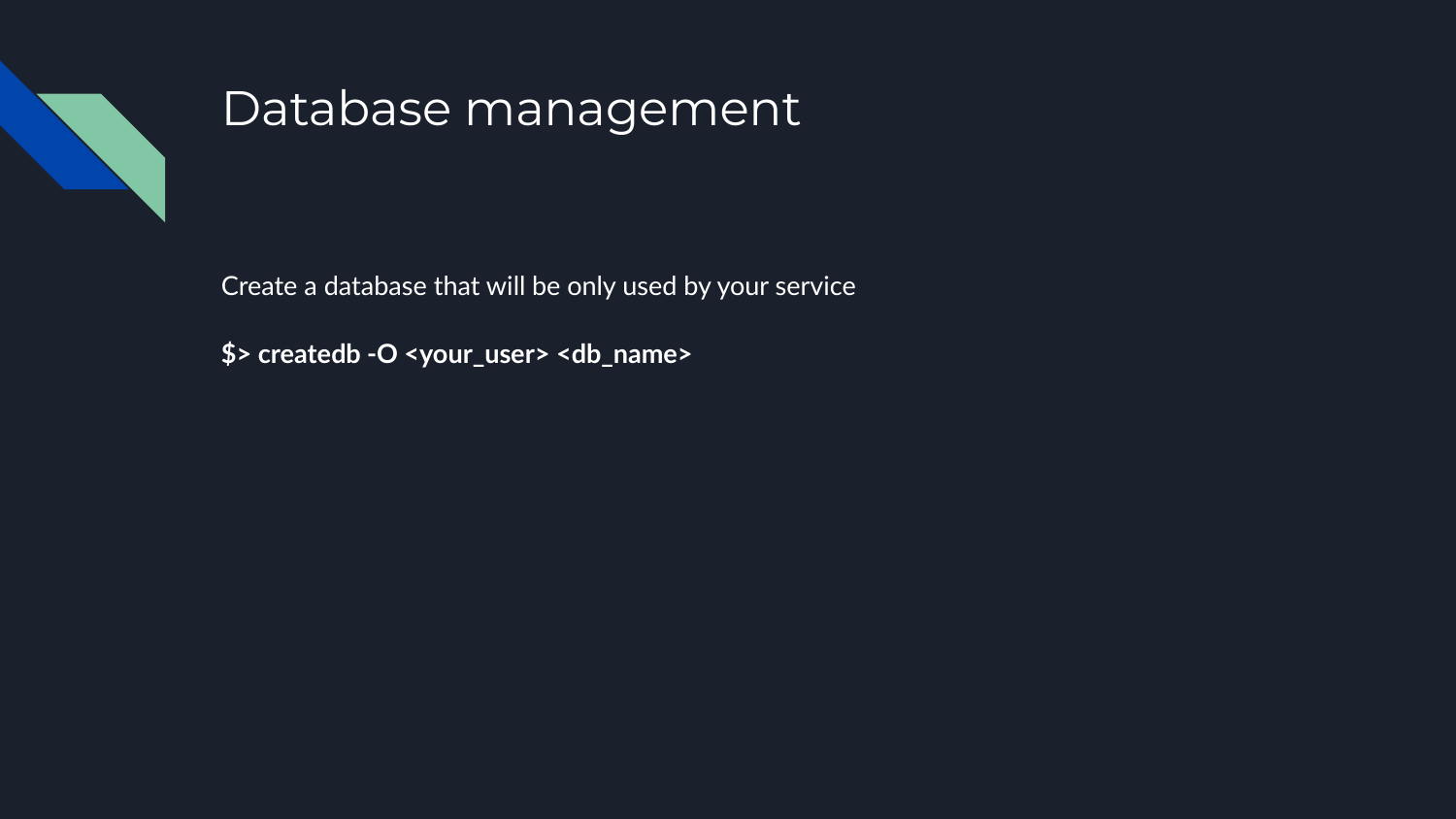

# Database management
Create a database that will be only used by your service
$> createdb -O <your_user> <db_name>